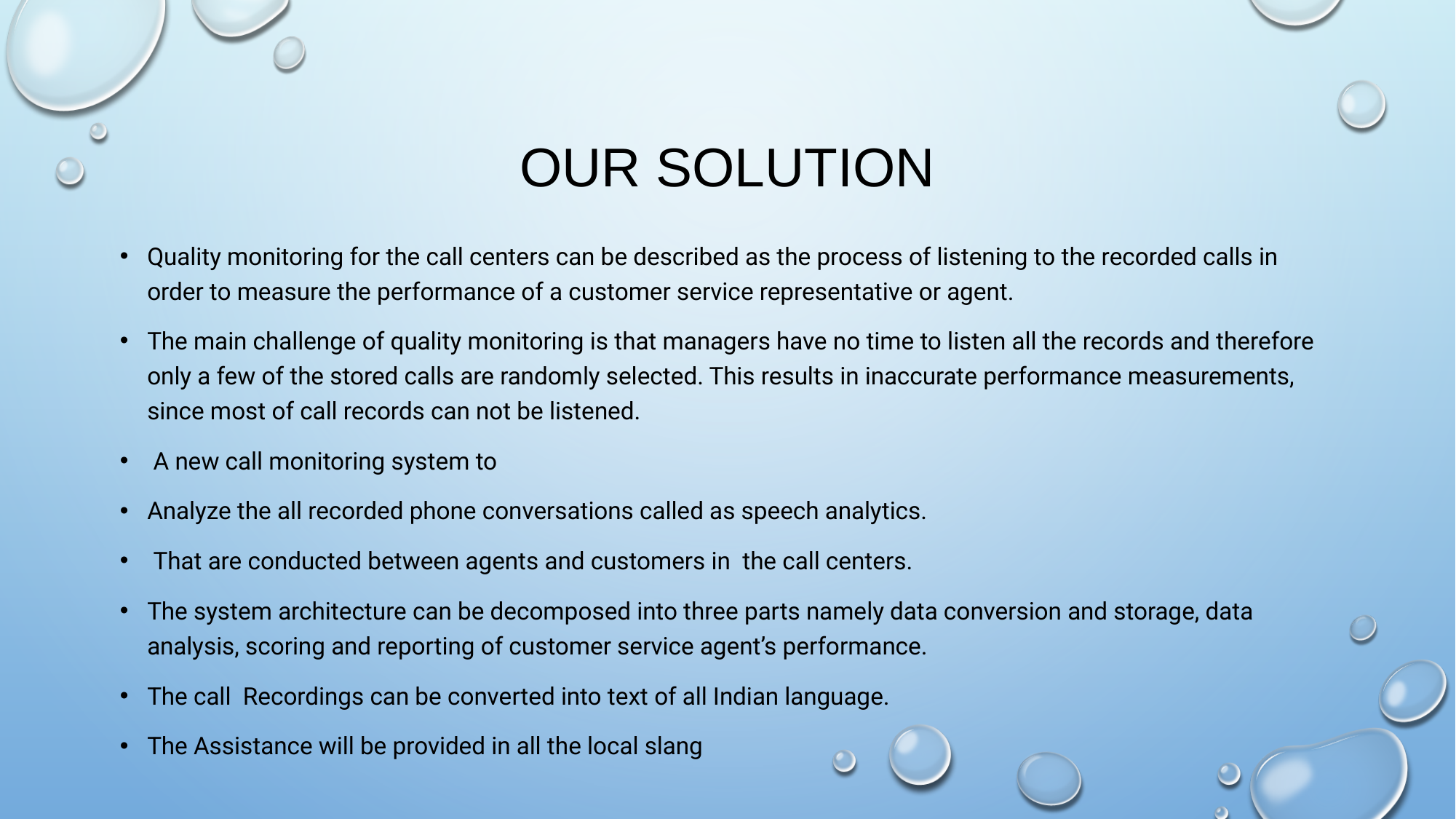

# Our solution
Quality monitoring for the call centers can be described as the process of listening to the recorded calls in order to measure the performance of a customer service representative or agent.
The main challenge of quality monitoring is that managers have no time to listen all the records and therefore only a few of the stored calls are randomly selected. This results in inaccurate performance measurements, since most of call records can not be listened.
 A new call monitoring system to
Analyze the all recorded phone conversations called as speech analytics.
 That are conducted between agents and customers in  the call centers.
The system architecture can be decomposed into three parts namely data conversion and storage, data analysis, scoring and reporting of customer service agent’s performance.
The call  Recordings can be converted into text of all Indian language.
The Assistance will be provided in all the local slang